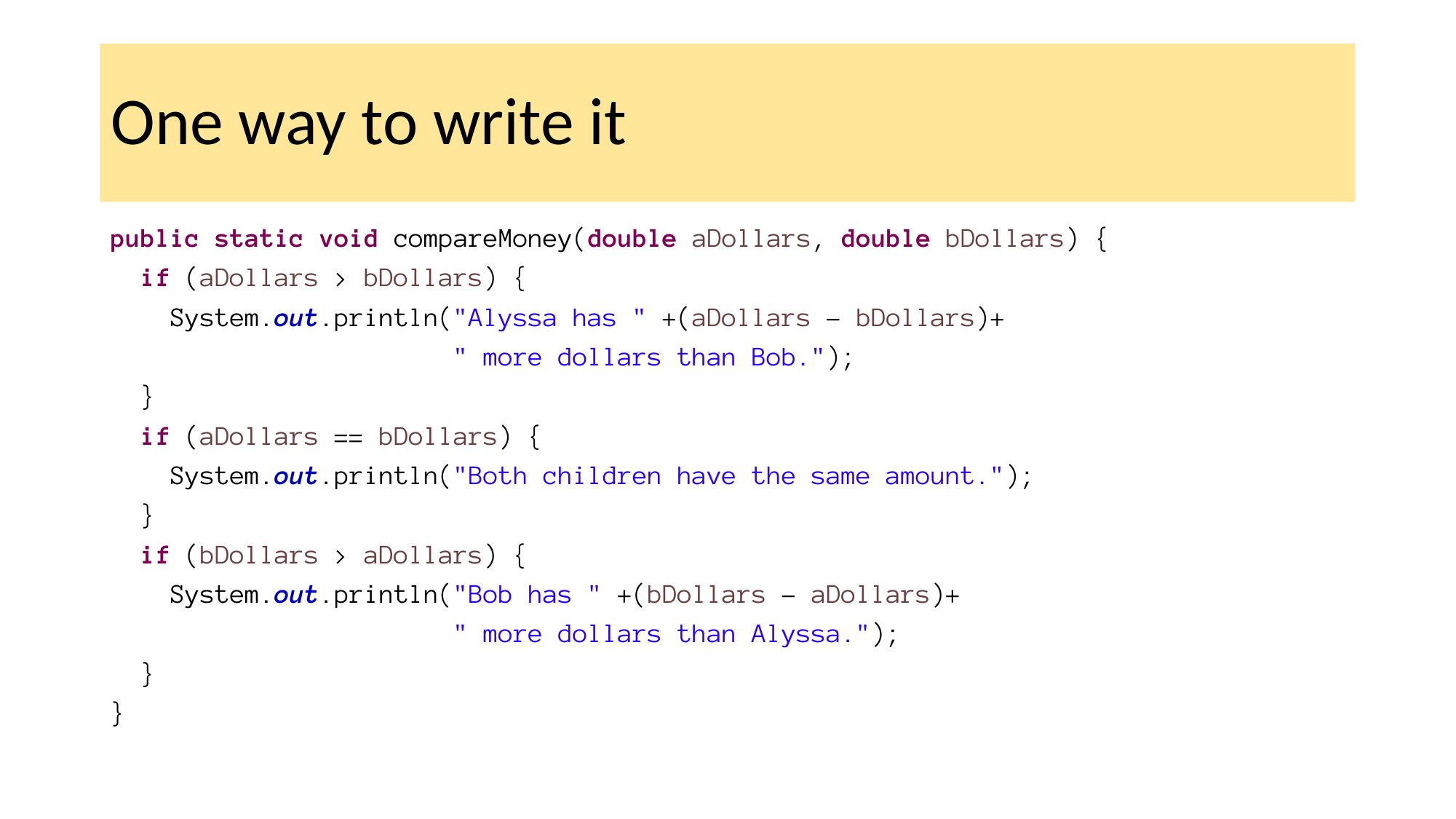

# One way to write it
public static void compareMoney(double aDollars, double bDollars) {
  if (aDollars > bDollars) {
    System.out.println("Alyssa has " +(aDollars - bDollars)+
                       " more dollars than Bob.");
  }
  if (aDollars == bDollars) {
    System.out.println("Both children have the same amount.");
  }
  if (bDollars > aDollars) {
    System.out.println("Bob has " +(bDollars - aDollars)+
                       " more dollars than Alyssa.");
  }
}